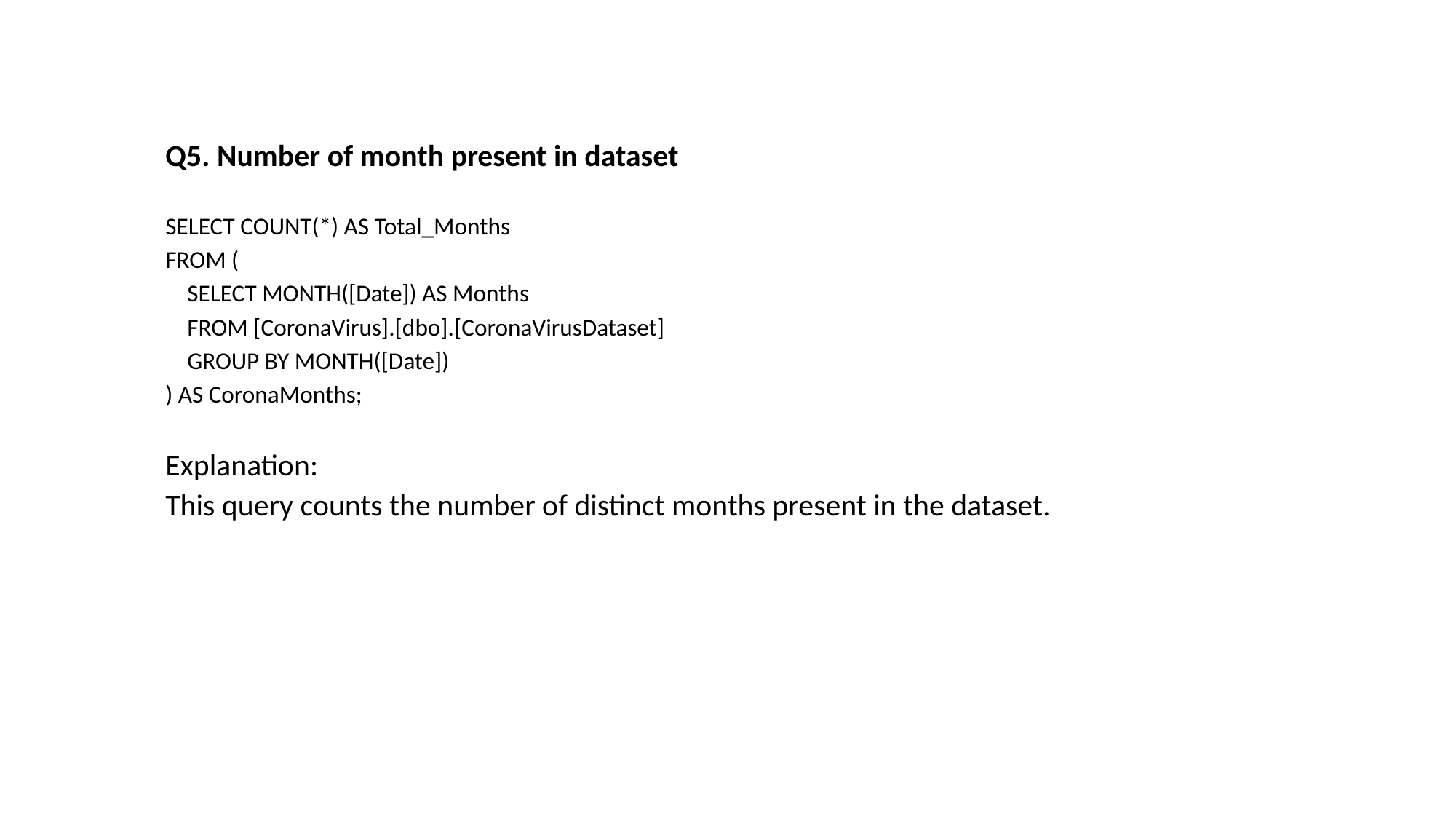

Q5. Number of month present in dataset

SELECT COUNT(*) AS Total_Months
FROM (
    SELECT MONTH([Date]) AS Months
    FROM [CoronaVirus].[dbo].[CoronaVirusDataset]
    GROUP BY MONTH([Date])
) AS CoronaMonths;

Explanation:
This query counts the number of distinct months present in the dataset.